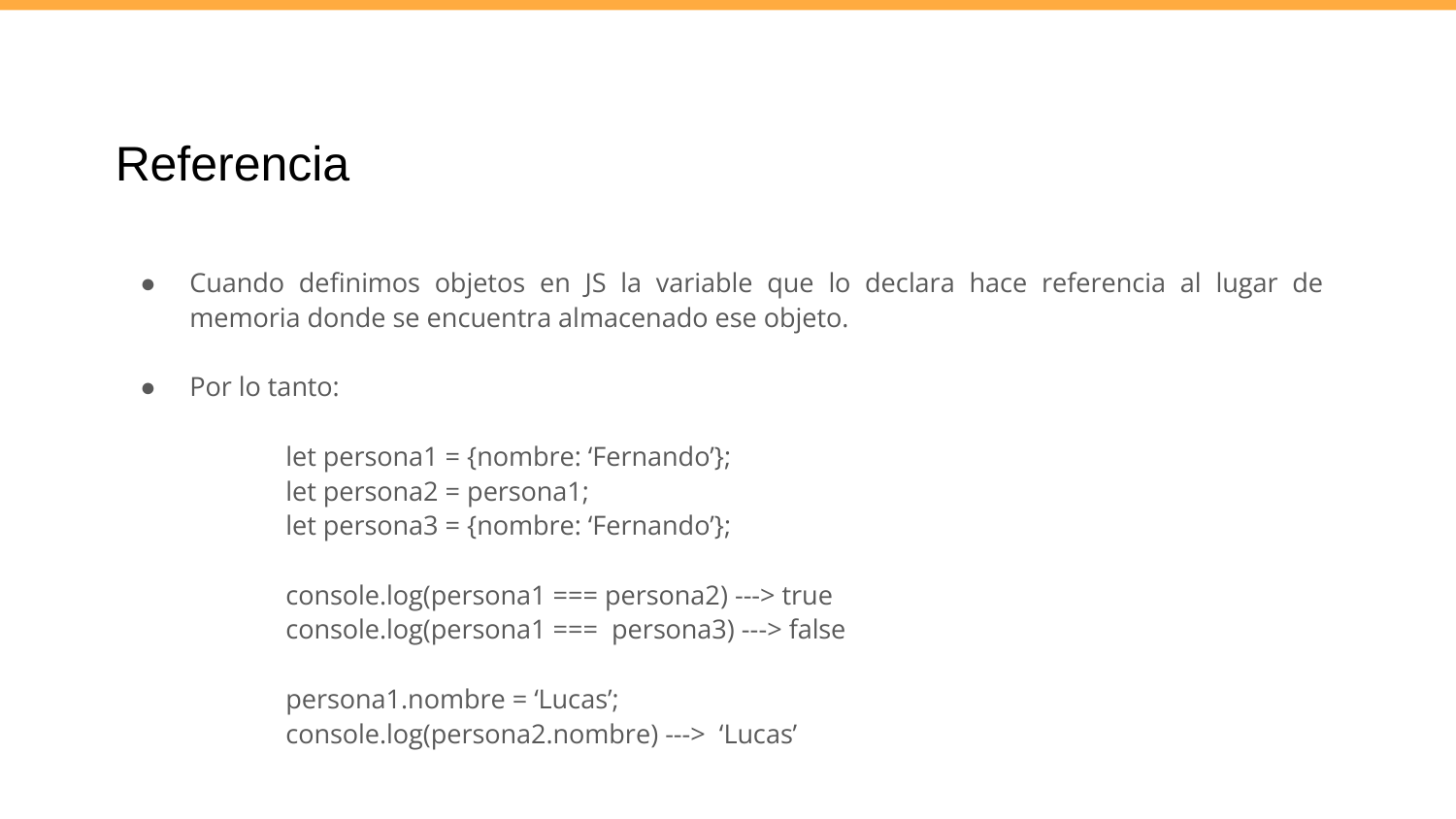

# Referencia
Cuando deﬁnimos objetos en JS la variable que lo declara hace referencia al lugar de  memoria donde se encuentra almacenado ese objeto.

Por lo tanto:

	let persona1 = {nombre: ‘Fernando’};
	let persona2 = persona1;
	let persona3 = {nombre: ‘Fernando’};

	console.log(persona1 === persona2) ---> true
	console.log(persona1 ===  persona3) ---> false

	persona1.nombre = ‘Lucas’;
	console.log(persona2.nombre) --->  ‘Lucas’